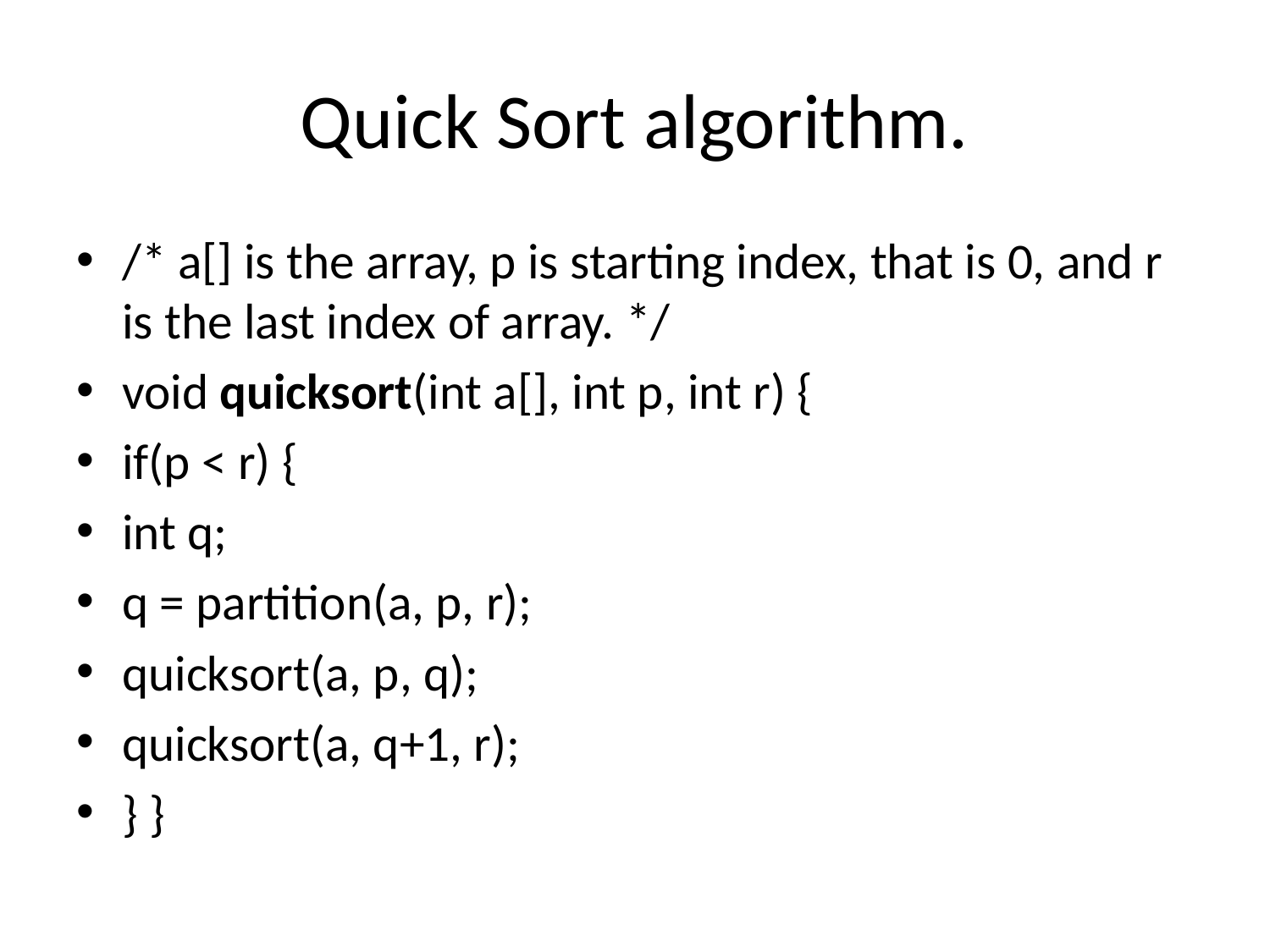

# Quick Sort algorithm.
/* a[] is the array, p is starting index, that is 0, and r is the last index of array. */
void quicksort(int a[], int p, int r) {
if(p < r) {
int q;
q = partition(a, p, r);
quicksort(a, p, q);
quicksort(a, q+1, r);
} }